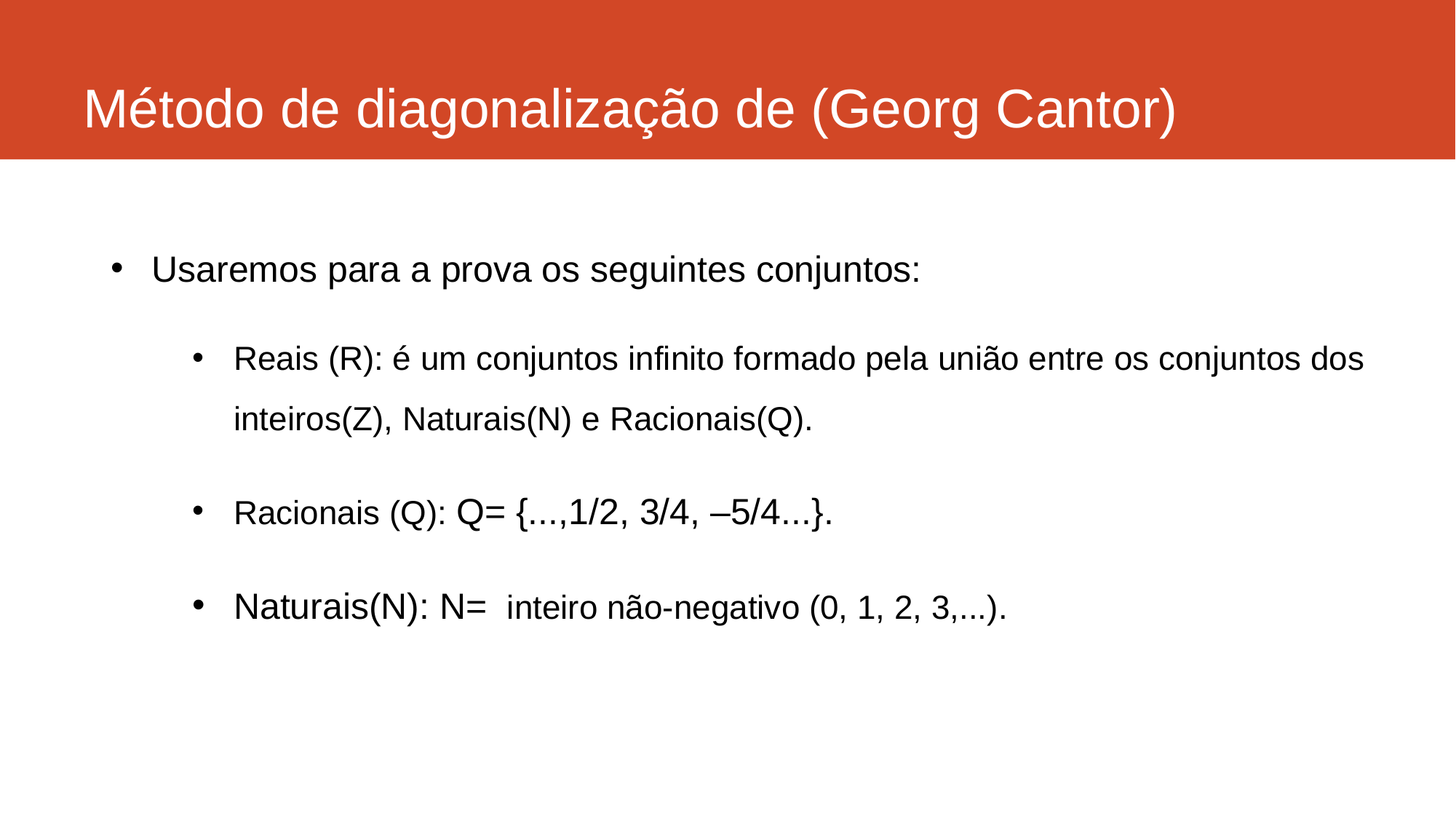

# Método de diagonalização de (Georg Cantor)
Usaremos para a prova os seguintes conjuntos:
Reais (R): é um conjuntos infinito formado pela união entre os conjuntos dos inteiros(Z), Naturais(N) e Racionais(Q).
Racionais (Q): Q= {...,1/2, 3/4, –5/4...}.
Naturais(N): N=  inteiro não-negativo (0, 1, 2, 3,...).